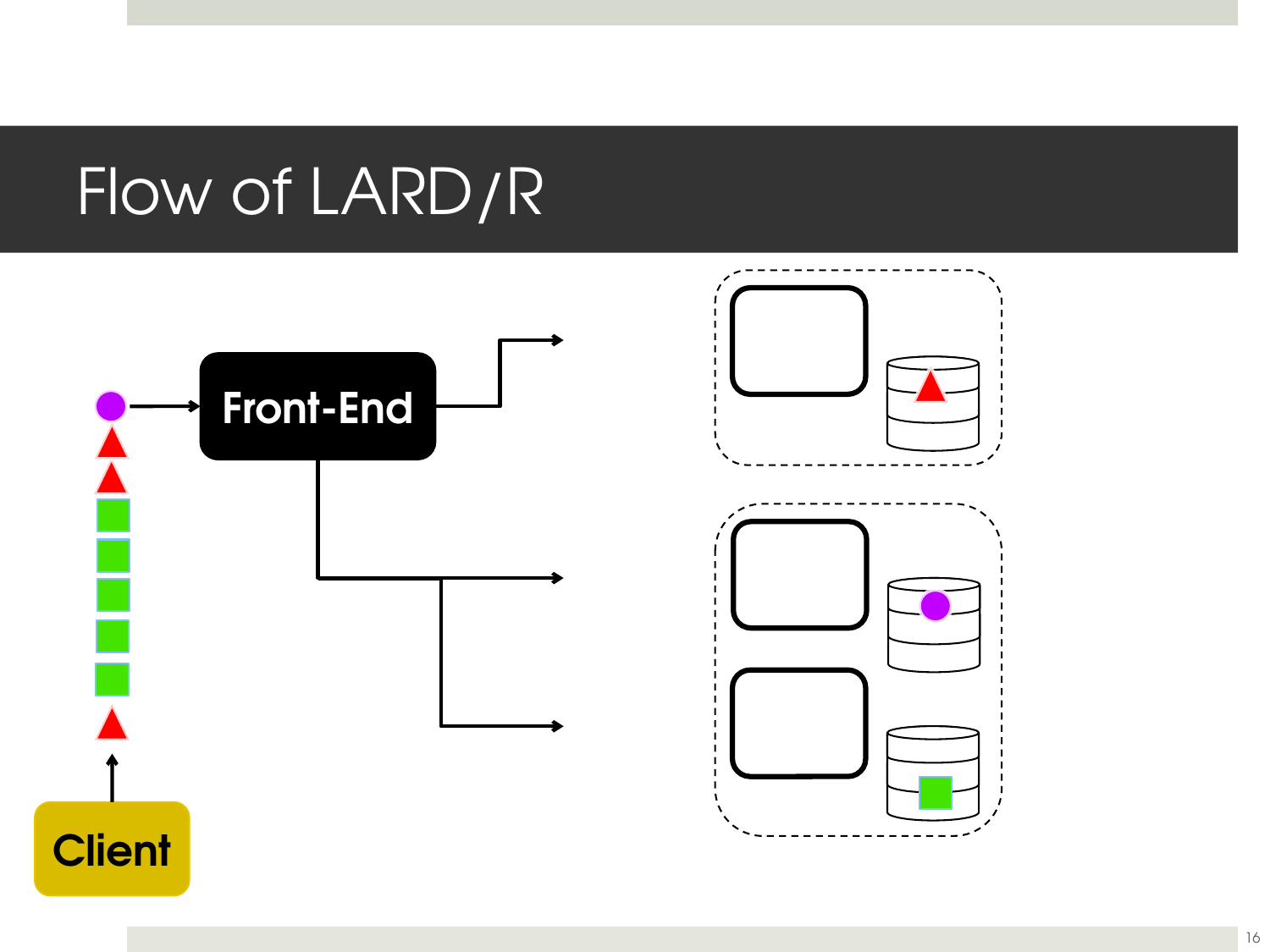

# Flow of LARD/R

Front-End
A
a
A

A
a
A

A
a
A

Client
16